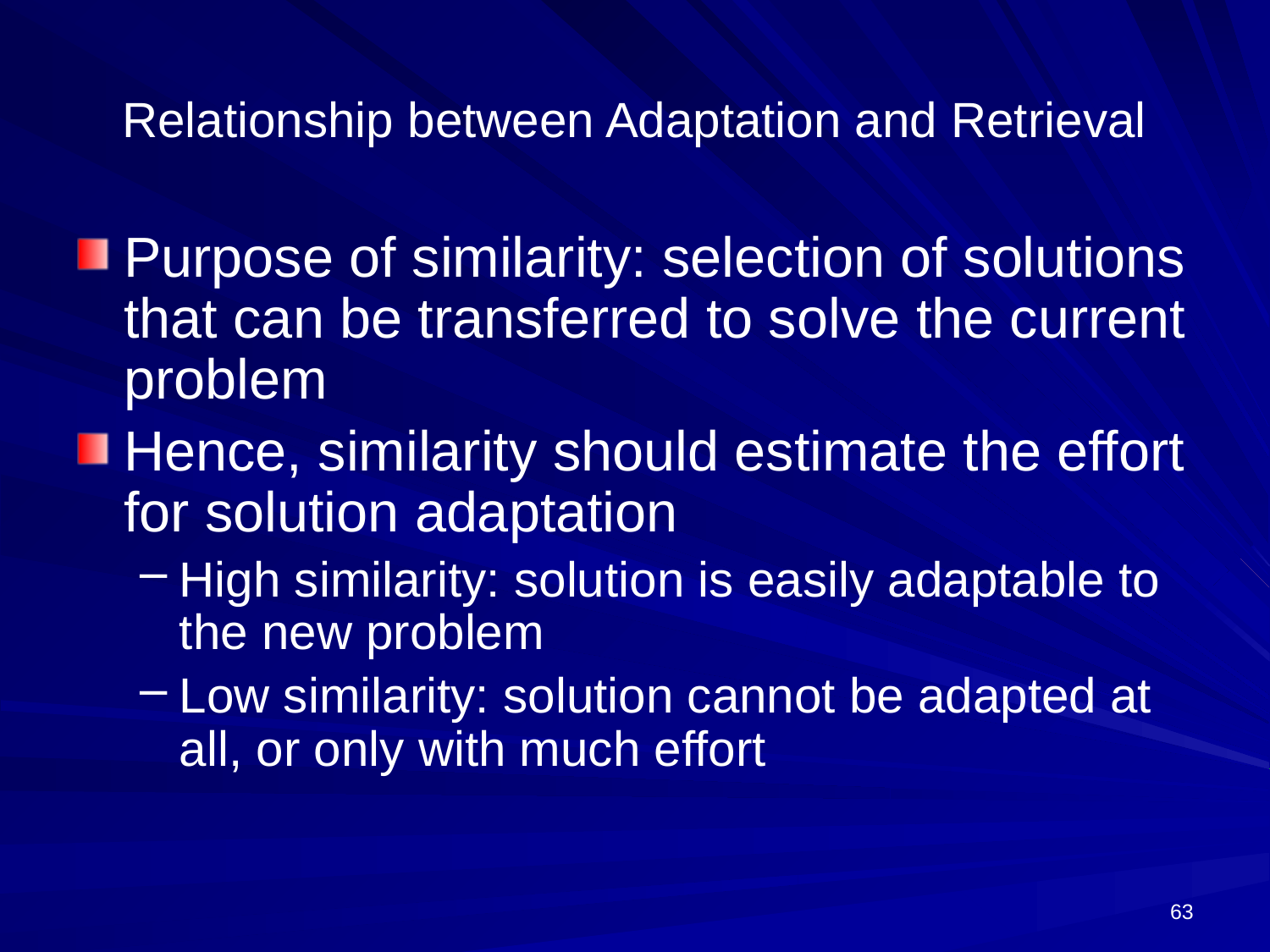

# Relationship between Adaptation and Retrieval
Purpose of similarity: selection of solutions that can be transferred to solve the current problem
Hence, similarity should estimate the effort for solution adaptation
High similarity: solution is easily adaptable to the new problem
Low similarity: solution cannot be adapted at all, or only with much effort

63